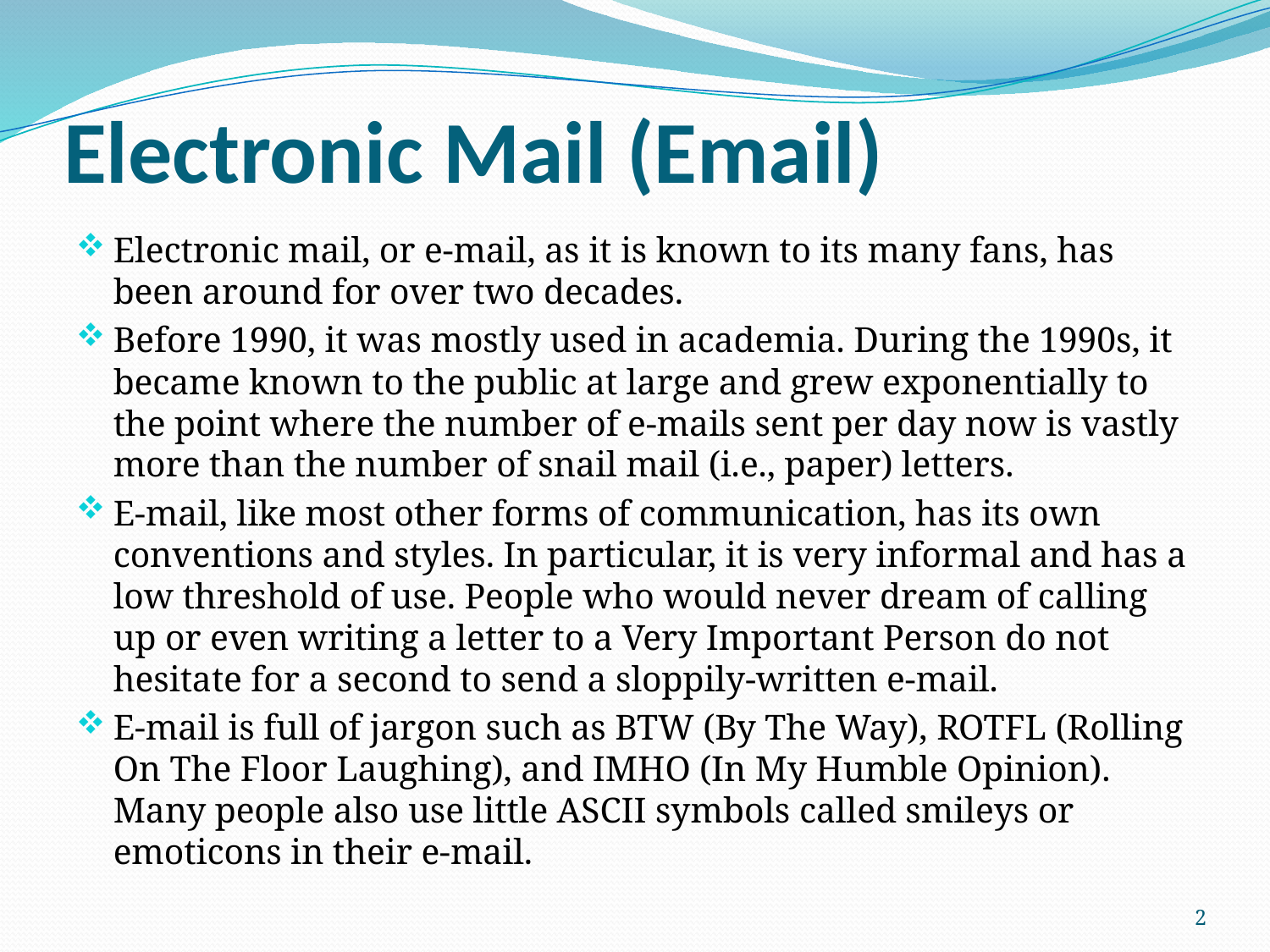

# Electronic Mail (Email)
Electronic mail, or e-mail, as it is known to its many fans, has been around for over two decades.
Before 1990, it was mostly used in academia. During the 1990s, it became known to the public at large and grew exponentially to the point where the number of e-mails sent per day now is vastly more than the number of snail mail (i.e., paper) letters.
E-mail, like most other forms of communication, has its own conventions and styles. In particular, it is very informal and has a low threshold of use. People who would never dream of calling up or even writing a letter to a Very Important Person do not hesitate for a second to send a sloppily-written e-mail.
E-mail is full of jargon such as BTW (By The Way), ROTFL (Rolling On The Floor Laughing), and IMHO (In My Humble Opinion). Many people also use little ASCII symbols called smileys or emoticons in their e-mail.

2